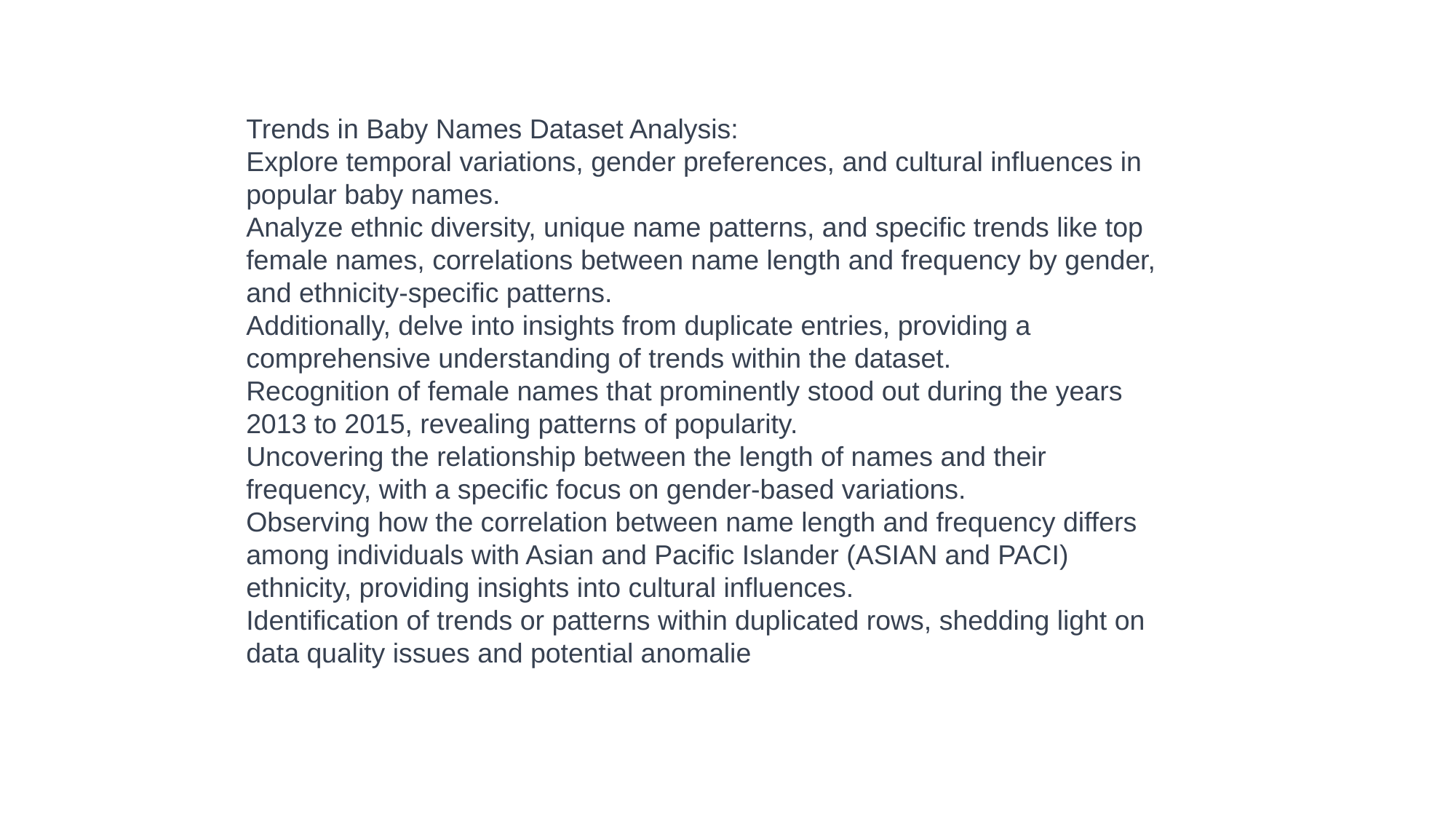

Trends in Baby Names Dataset Analysis:
Explore temporal variations, gender preferences, and cultural influences in popular baby names.
Analyze ethnic diversity, unique name patterns, and specific trends like top female names, correlations between name length and frequency by gender, and ethnicity-specific patterns.
Additionally, delve into insights from duplicate entries, providing a comprehensive understanding of trends within the dataset.
Recognition of female names that prominently stood out during the years 2013 to 2015, revealing patterns of popularity.
Uncovering the relationship between the length of names and their frequency, with a specific focus on gender-based variations.
Observing how the correlation between name length and frequency differs among individuals with Asian and Pacific Islander (ASIAN and PACI) ethnicity, providing insights into cultural influences.
Identification of trends or patterns within duplicated rows, shedding light on data quality issues and potential anomalie